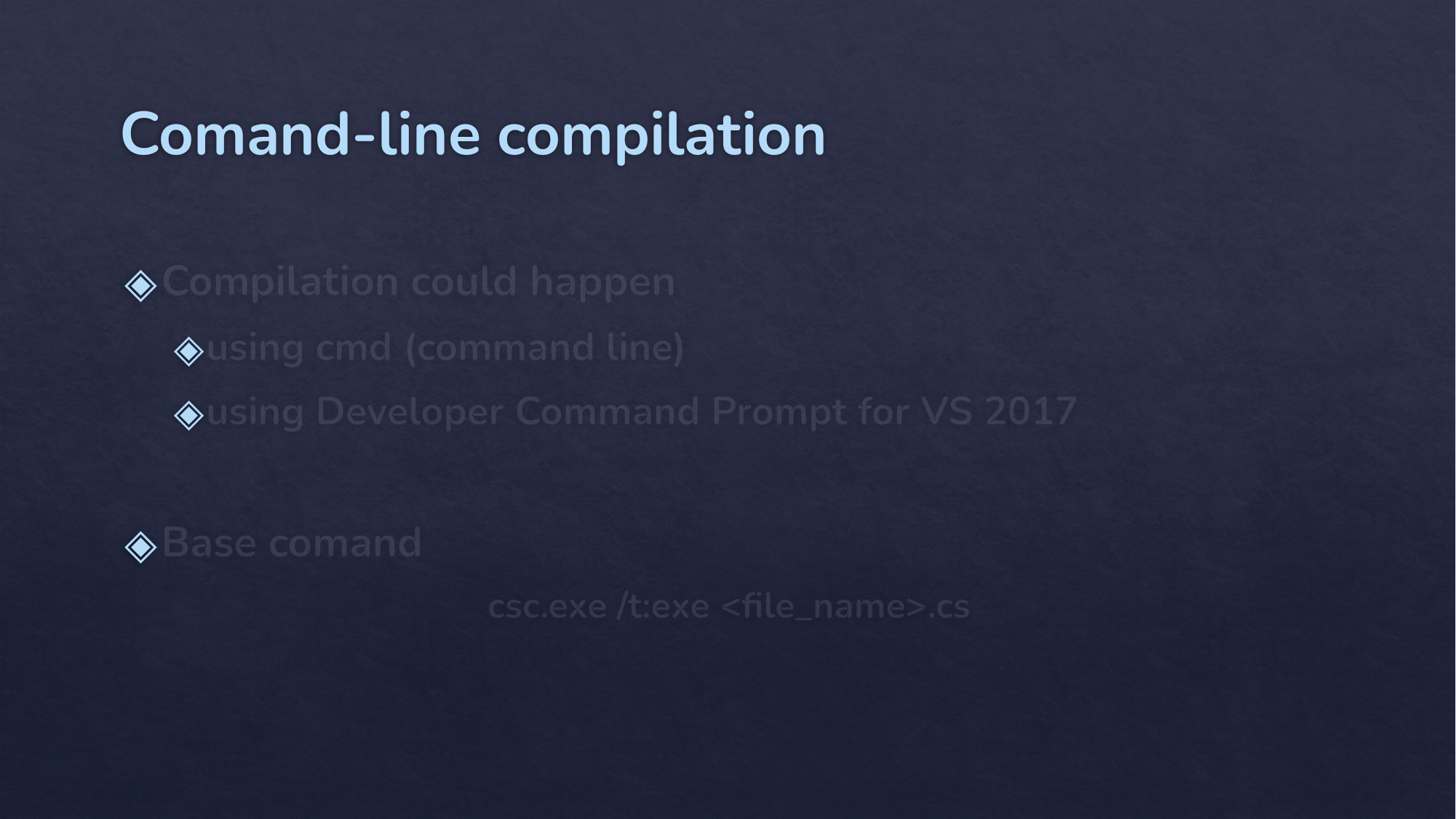

# Comand-line compilation
Compilation could happen
using cmd (command line)
using Developer Command Prompt for VS 2017

Base comand
csc.exe /t:exe <file_name>.cs